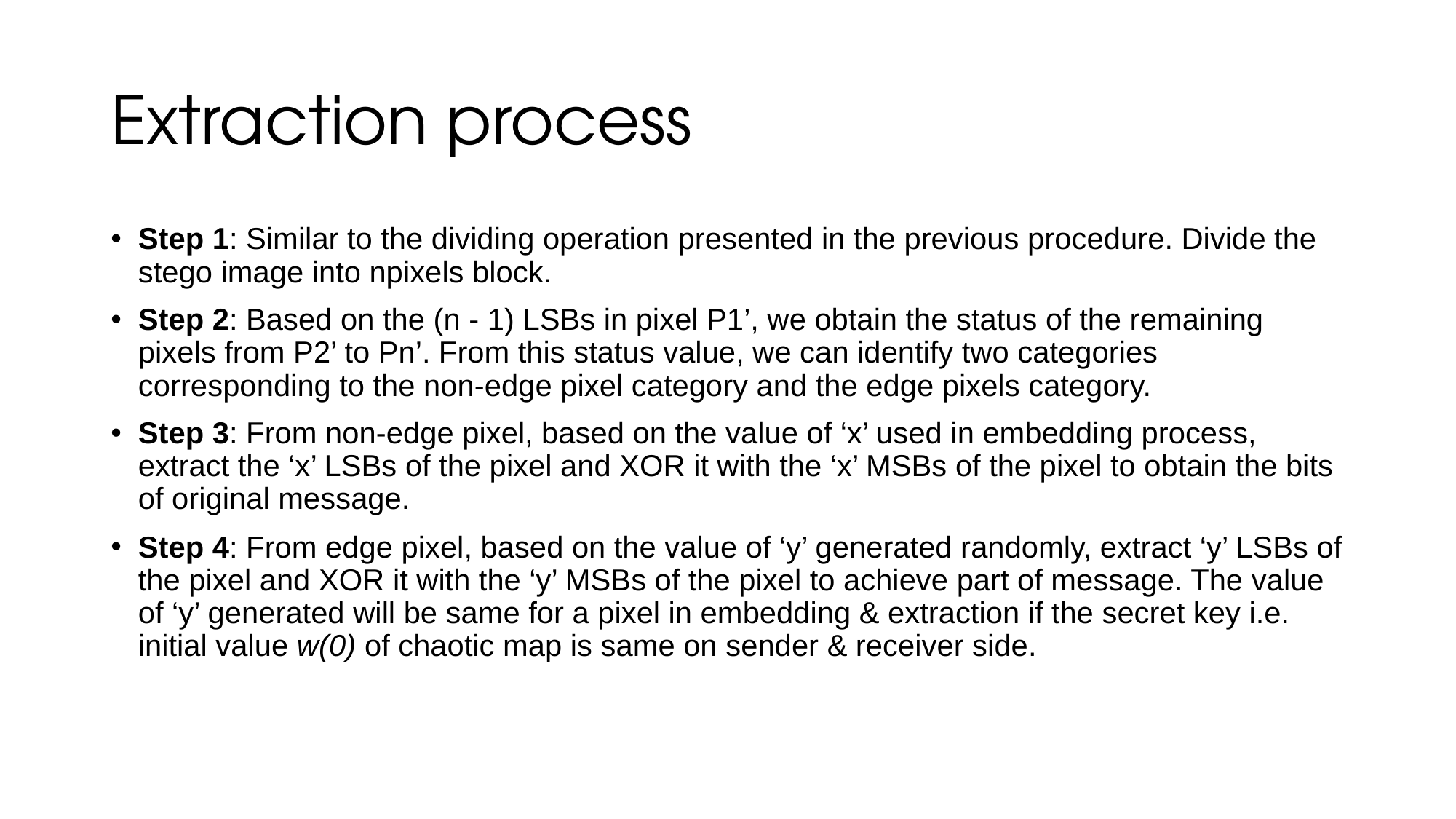

# Extraction process
Step 1: Similar to the dividing operation presented in the previous procedure. Divide the stego image into npixels block.
Step 2: Based on the (n - 1) LSBs in pixel P1’, we obtain the status of the remaining pixels from P2’ to Pn’. From this status value, we can identify two categories corresponding to the non-edge pixel category and the edge pixels category.
Step 3: From non-edge pixel, based on the value of ‘x’ used in embedding process, extract the ‘x’ LSBs of the pixel and XOR it with the ‘x’ MSBs of the pixel to obtain the bits of original message.
Step 4: From edge pixel, based on the value of ‘y’ generated randomly, extract ‘y’ LSBs of the pixel and XOR it with the ‘y’ MSBs of the pixel to achieve part of message. The value of ‘y’ generated will be same for a pixel in embedding & extraction if the secret key i.e. initial value w(0) of chaotic map is same on sender & receiver side.